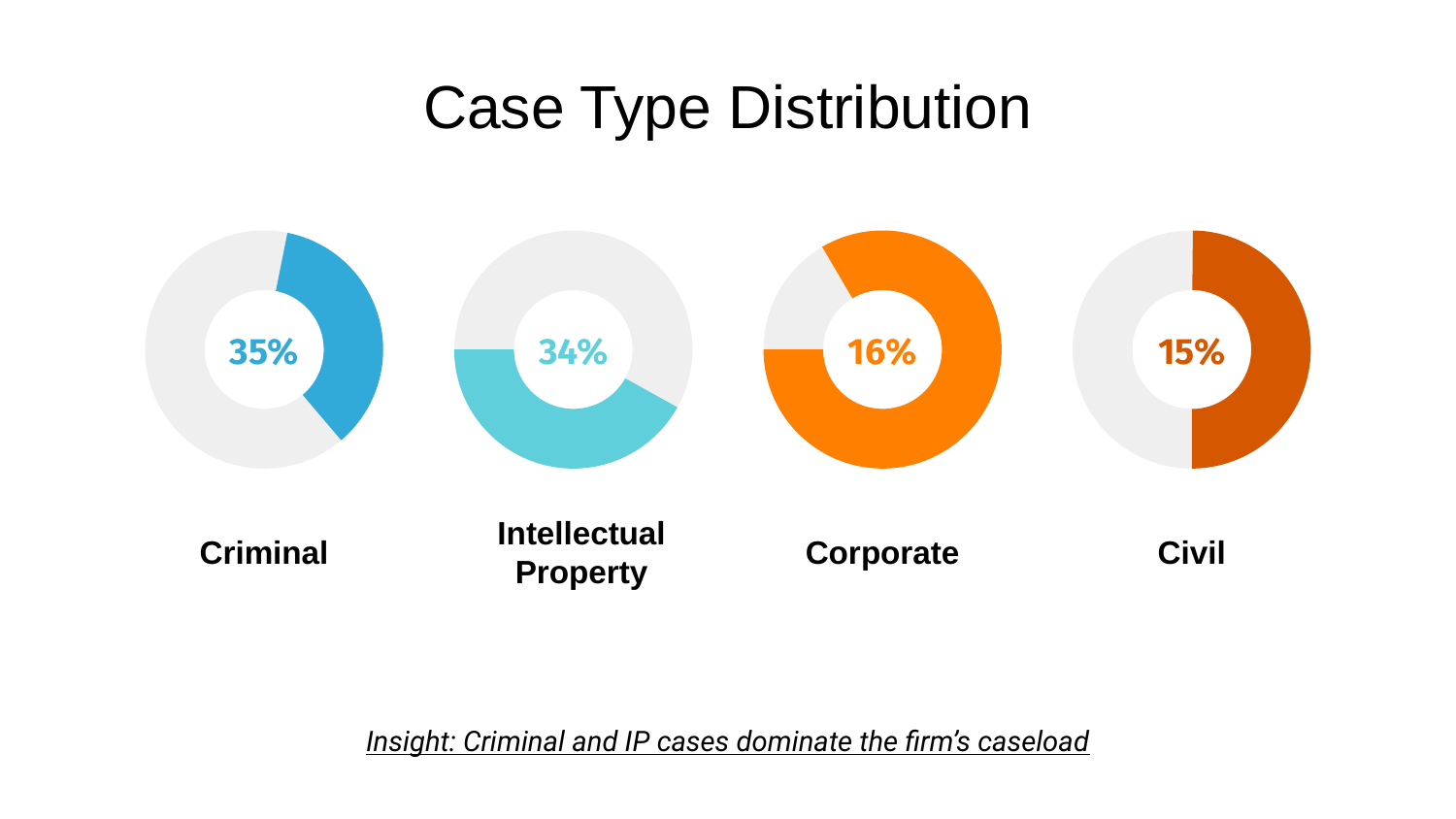

# Case Type Distribution

35%
34%
16%
15%
Criminal
Intellectual Property
Corporate
Civil
Insight: Criminal and IP cases dominate the firm’s caseload